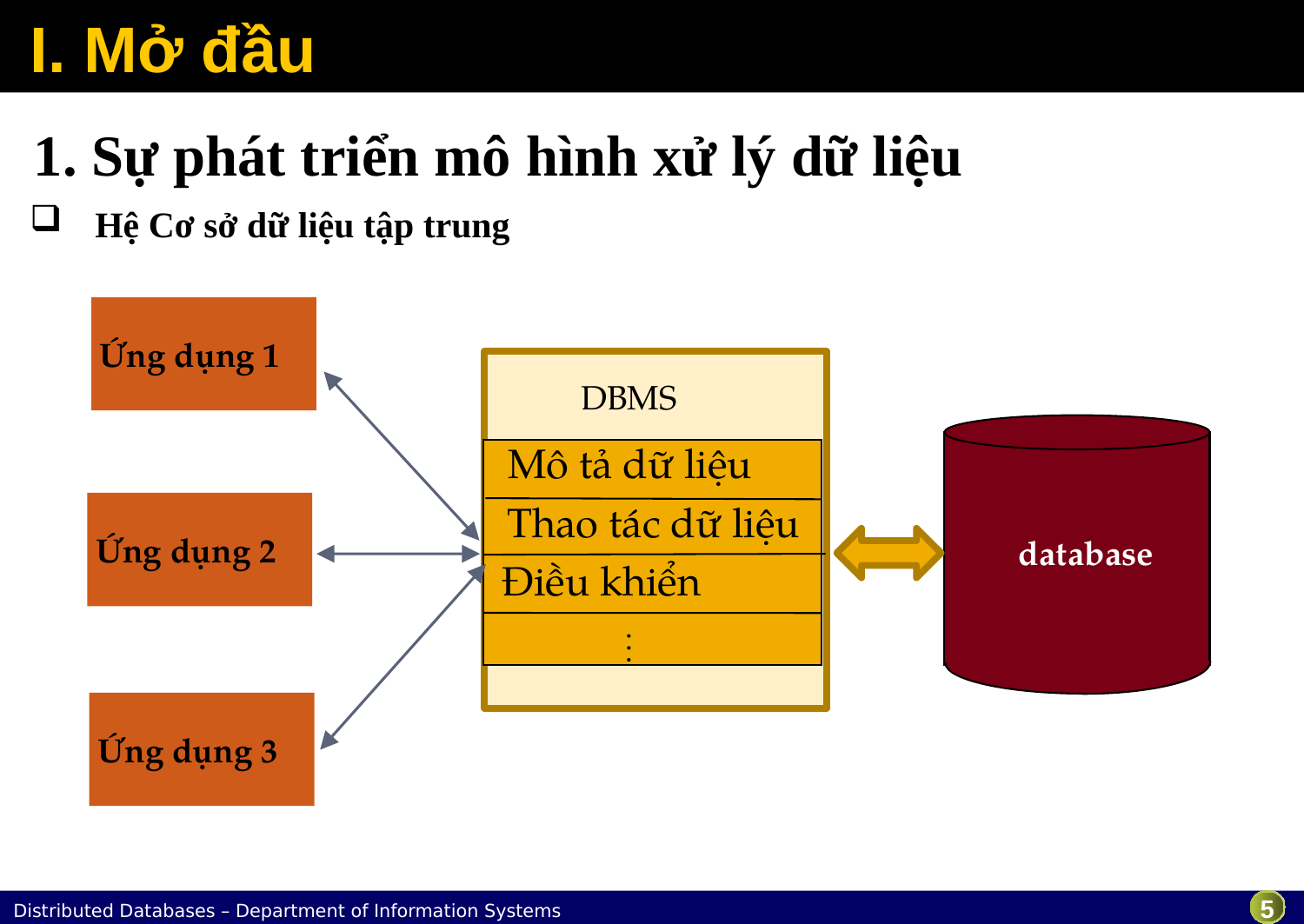

# I. Mở đầu
1. Sự phát triển mô hình xử lý dữ liệu
Hệ Cơ sở dữ liệu tập trung

Ứng dụng 1

DBMS

Mô tả dữ liệu

Ứng dụng 2

Thao tác dữ liệu
database
Điều khiển

Ứng dụng 3